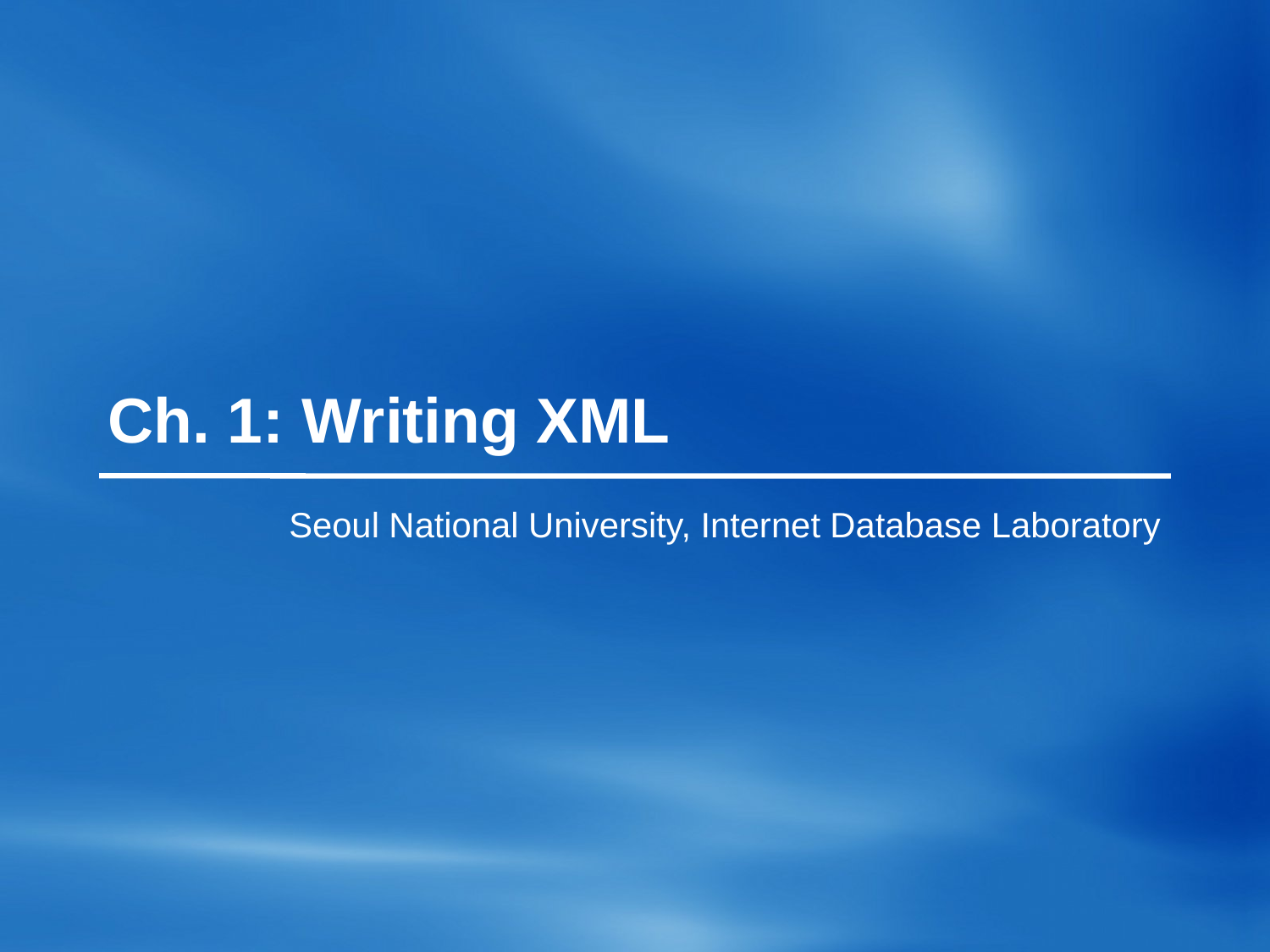

# Ch. 1: Writing XML
Seoul National University, Internet Database Laboratory